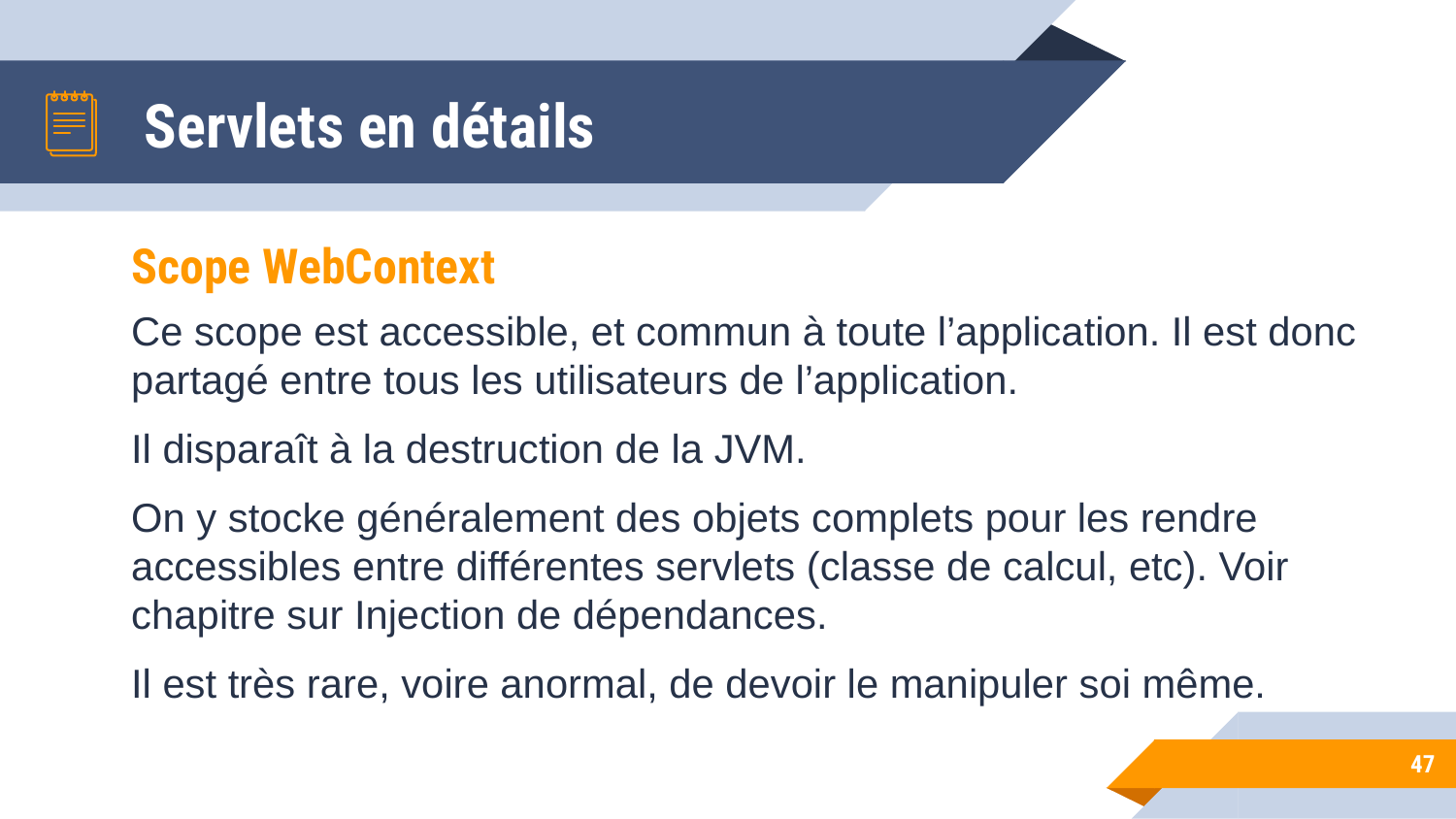

# Servlets en détails

Scope WebContext
Ce scope est accessible, et commun à toute l’application. Il est donc partagé entre tous les utilisateurs de l’application.
Il disparaît à la destruction de la JVM.
On y stocke généralement des objets complets pour les rendre accessibles entre différentes servlets (classe de calcul, etc). Voir chapitre sur Injection de dépendances.
Il est très rare, voire anormal, de devoir le manipuler soi même.

47